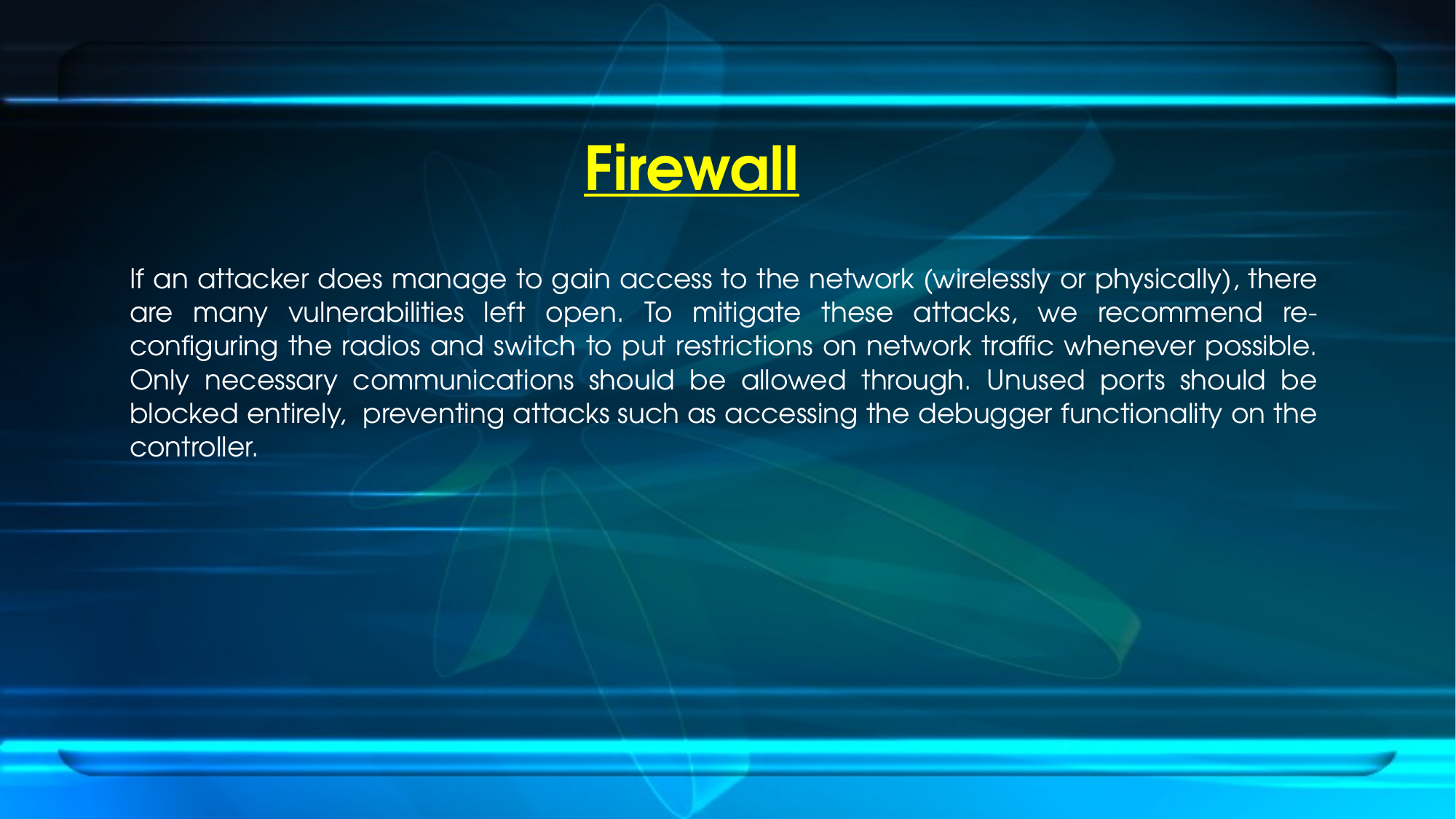

# Firewall
If an attacker does manage to gain access to the network (wirelessly or physically), there are many vulnerabilities left open. To mitigate these attacks, we recommend re- configuring the radios and switch to put restrictions on network traffic whenever possible. Only necessary communications should be allowed through. Unused ports should be blocked entirely,  preventing attacks such as accessing the debugger functionality on the controller.